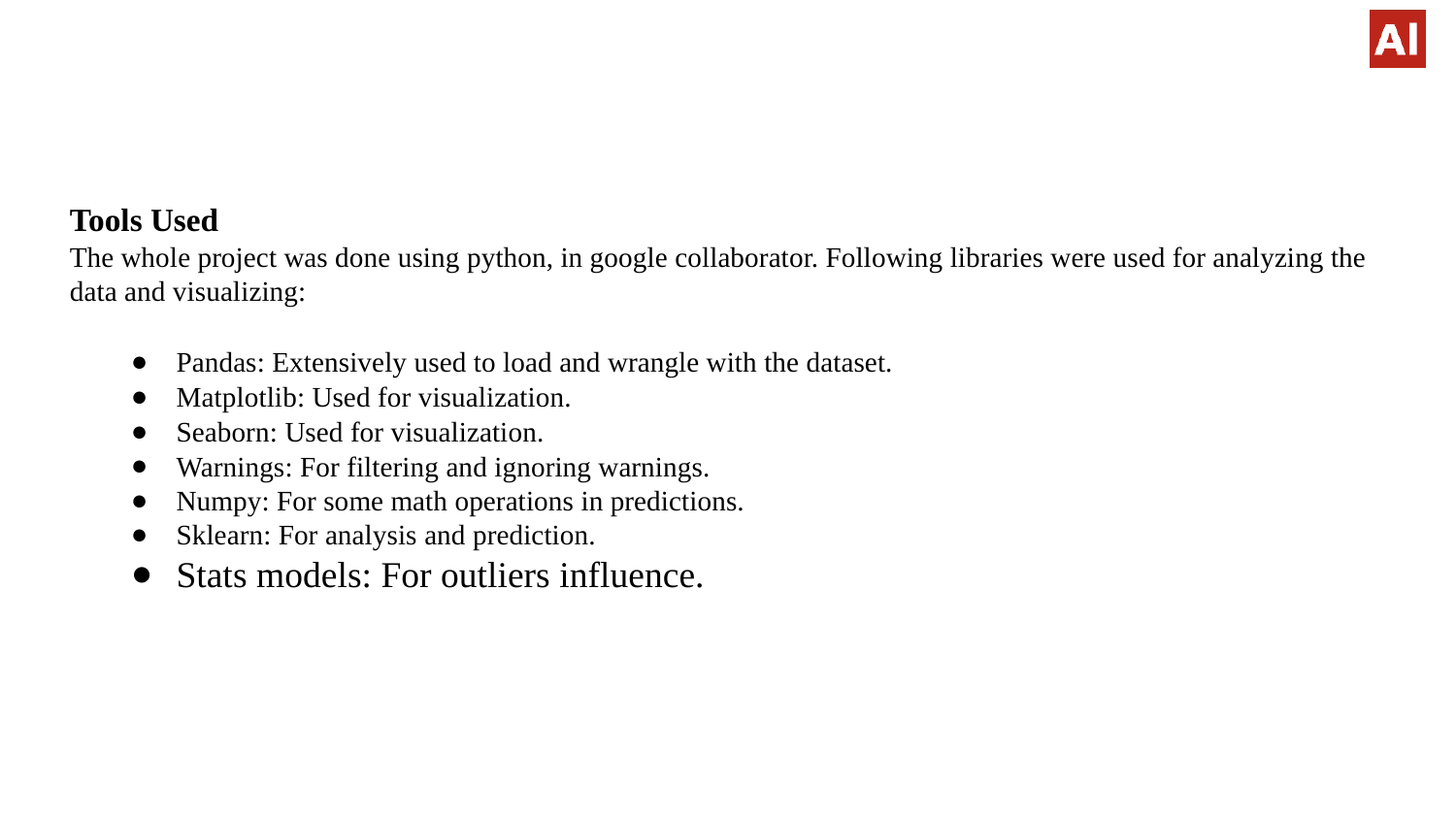

Tools Used
The whole project was done using python, in google collaborator. Following libraries were used for analyzing the data and visualizing:

Pandas: Extensively used to load and wrangle with the dataset.
Matplotlib: Used for visualization.
Seaborn: Used for visualization.
Warnings: For filtering and ignoring warnings.
Numpy: For some math operations in predictions.
Sklearn: For analysis and prediction.
Stats models: For outliers influence.